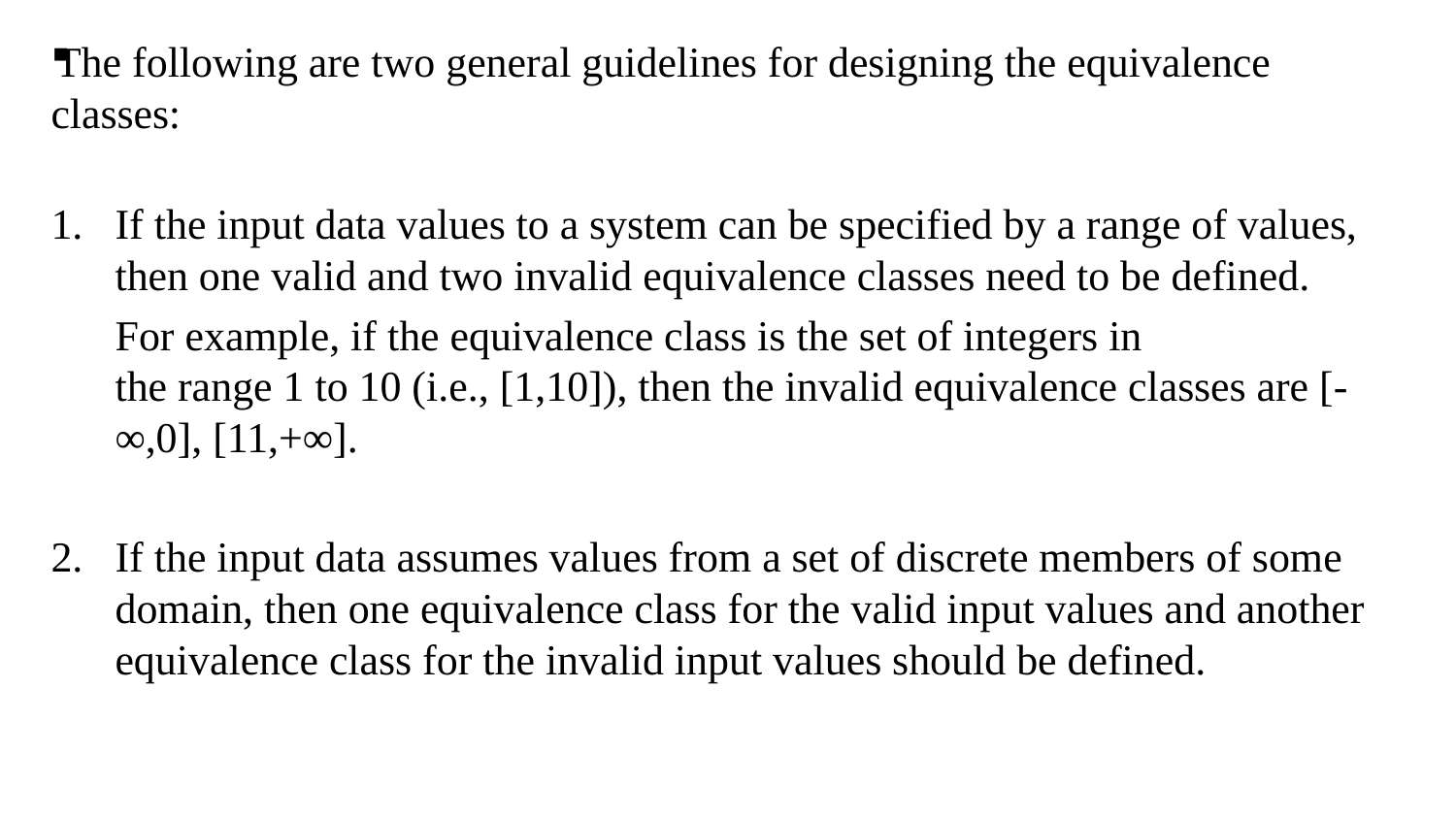

The following are two general guidelines for designing the equivalence classes:
If the input data values to a system can be specified by a range of values, then one valid and two invalid equivalence classes need to be defined.
	For example, if the equivalence class is the set of integers in
the range 1 to 10 (i.e., [1,10]), then the invalid equivalence classes are [-∞,0], [11,+∞].

2. 	If the input data assumes values from a set of discrete members of some domain, then one equivalence class for the valid input values and another equivalence class for the invalid input values should be defined.